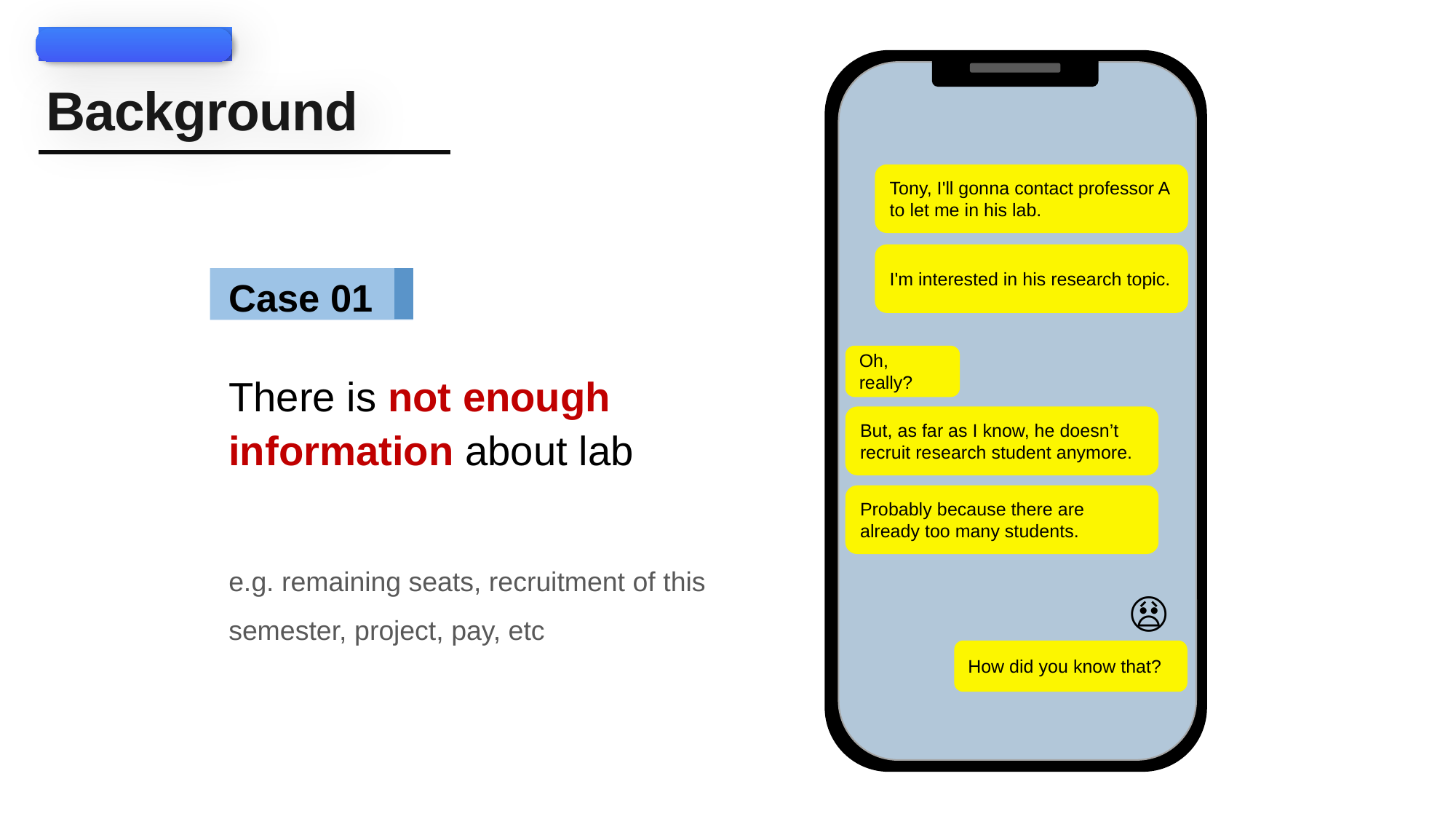

PREVIEW
PREVIEW
Background

Tony, I'll gonna contact professor A to let me in his lab.
I'm interested in his research topic.
Oh, really?
But, as far as I know, he doesn’t recruit research student anymore.
😧
How did you know that?
Probably because there are already too many students.

Case 01

There is not enough information about lab

e.g. remaining seats, recruitment of this semester, project, pay, etc